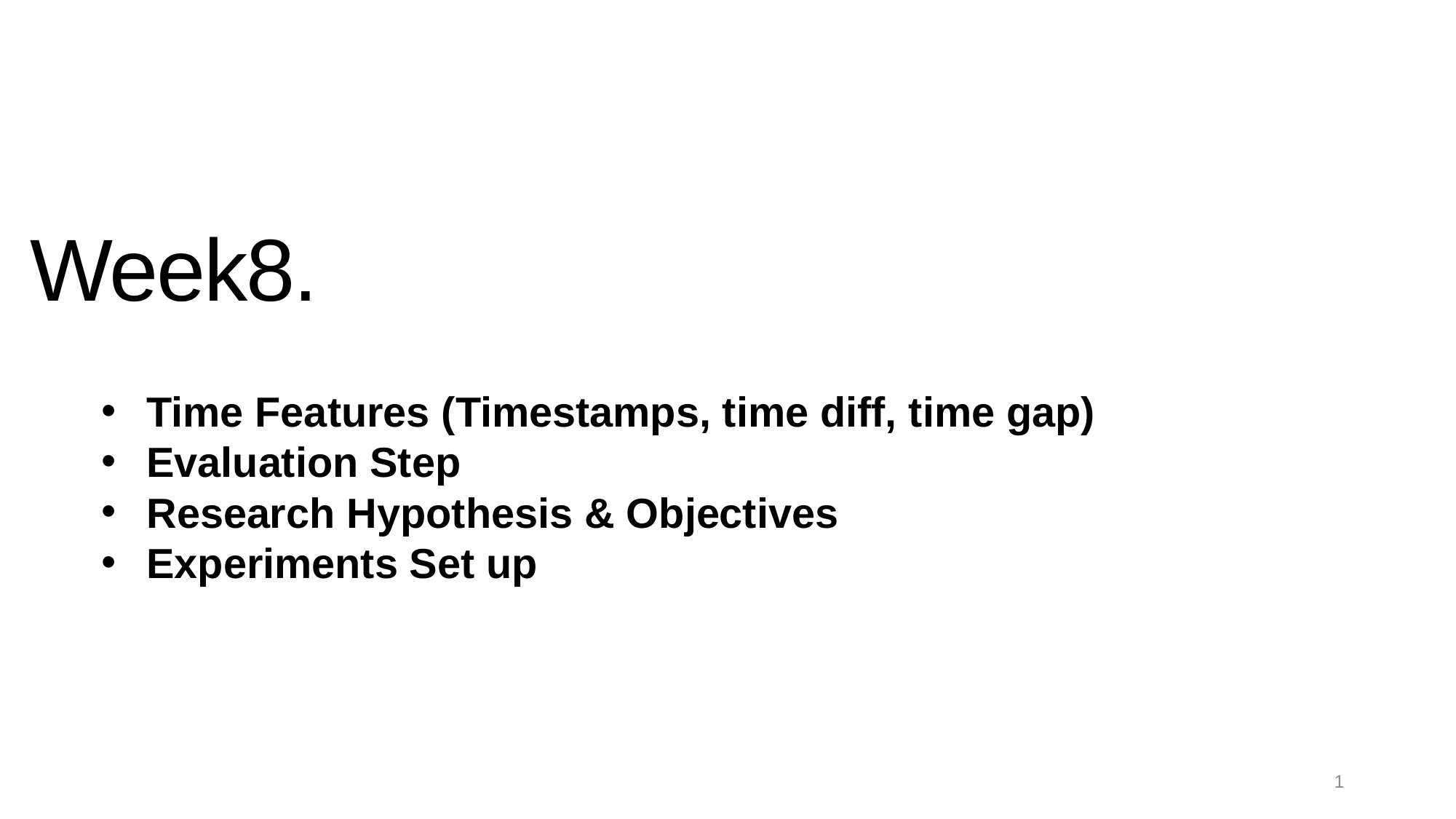

# Week8.

Time Features (Timestamps, time diff, time gap)
Evaluation Step
Research Hypothesis & Objectives
Experiments Set up
1